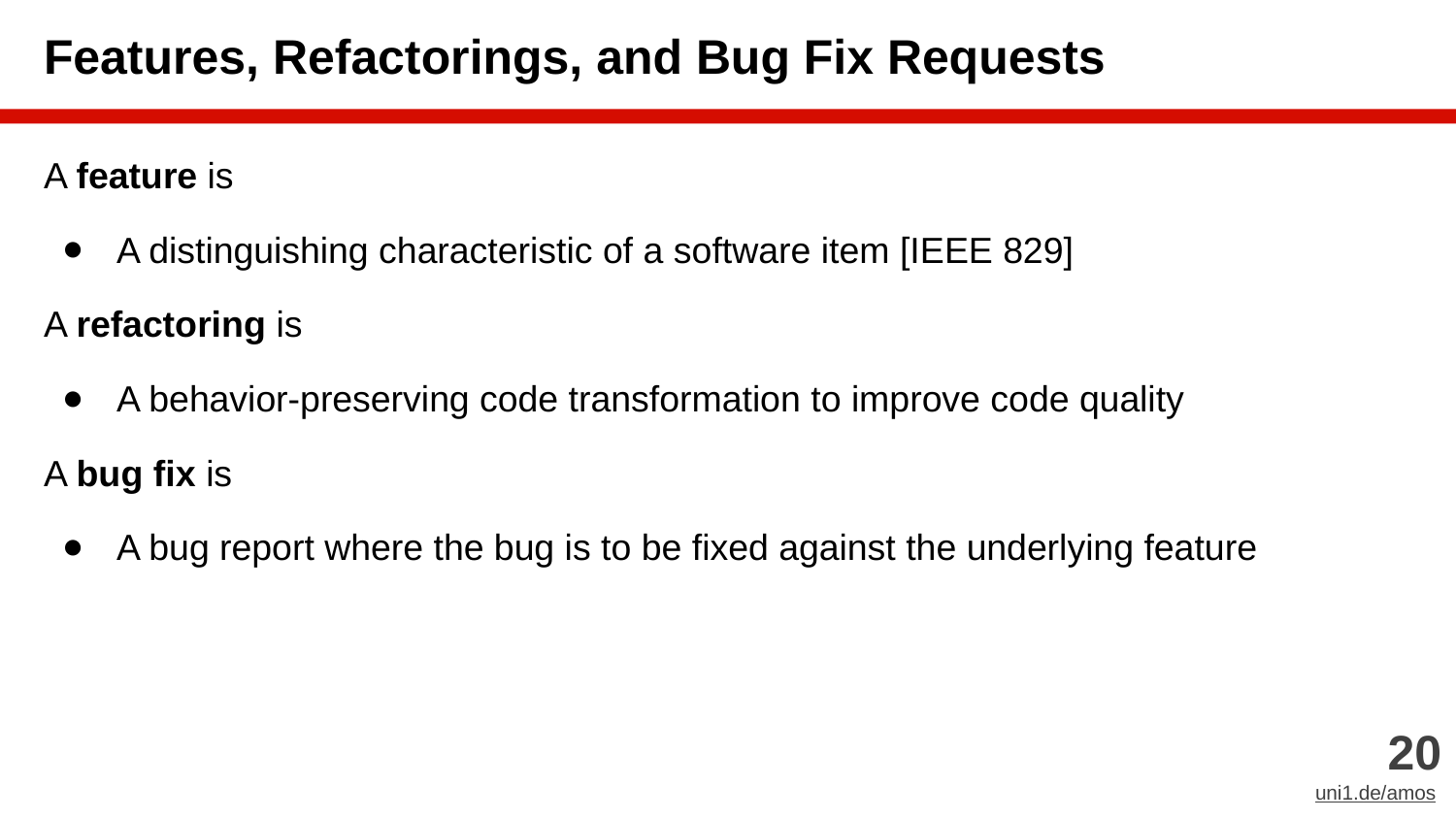

# Features, Refactorings, and Bug Fix Requests
A feature is
A distinguishing characteristic of a software item [IEEE 829]
A refactoring is
A behavior-preserving code transformation to improve code quality
A bug fix is
A bug report where the bug is to be fixed against the underlying feature

20
uni1.de/amos